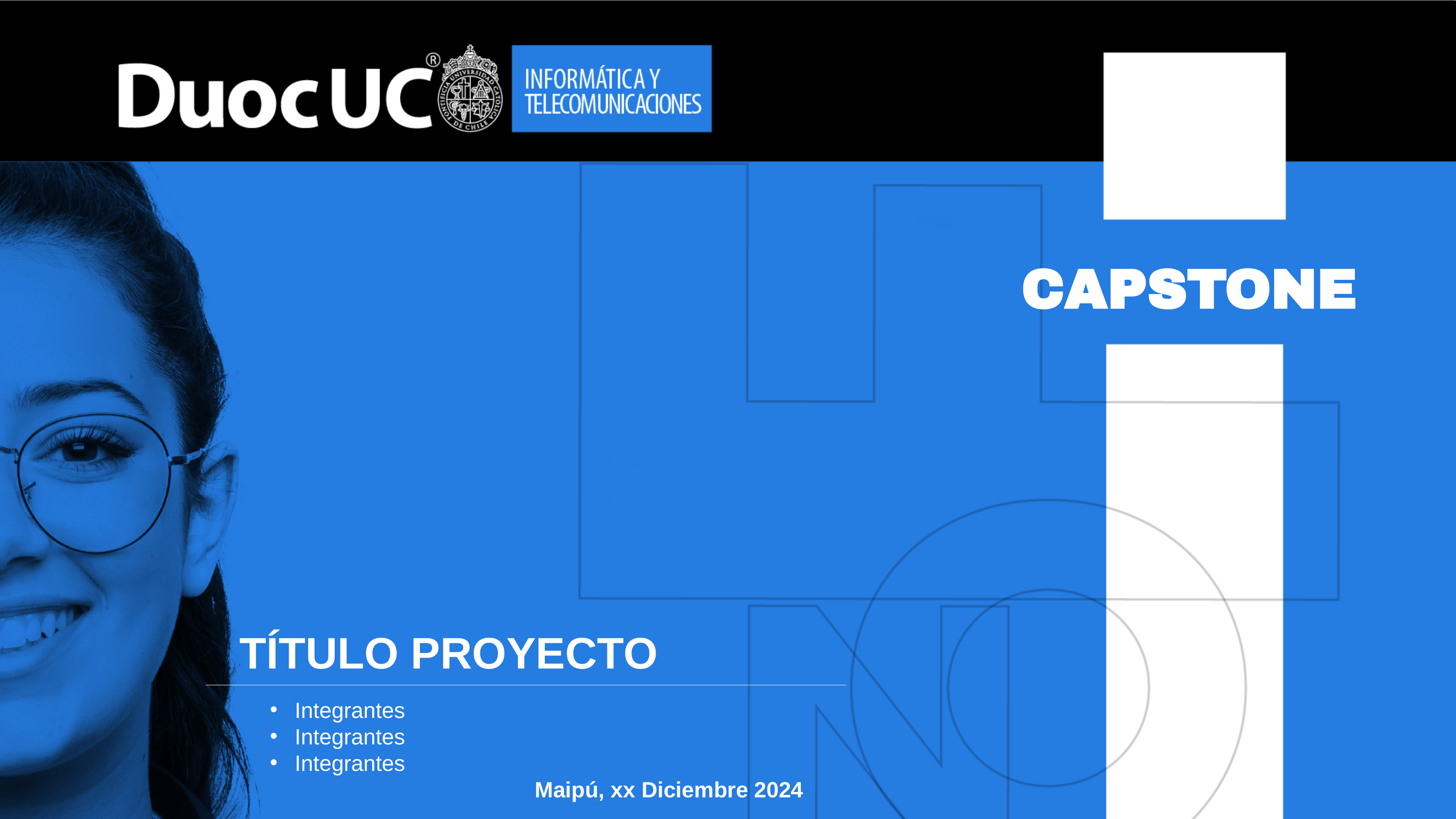

CAPSTONE
# TÍTULO PROYECTO
Integrantes
Integrantes
Integrantes
				Maipú, xx Diciembre 2024